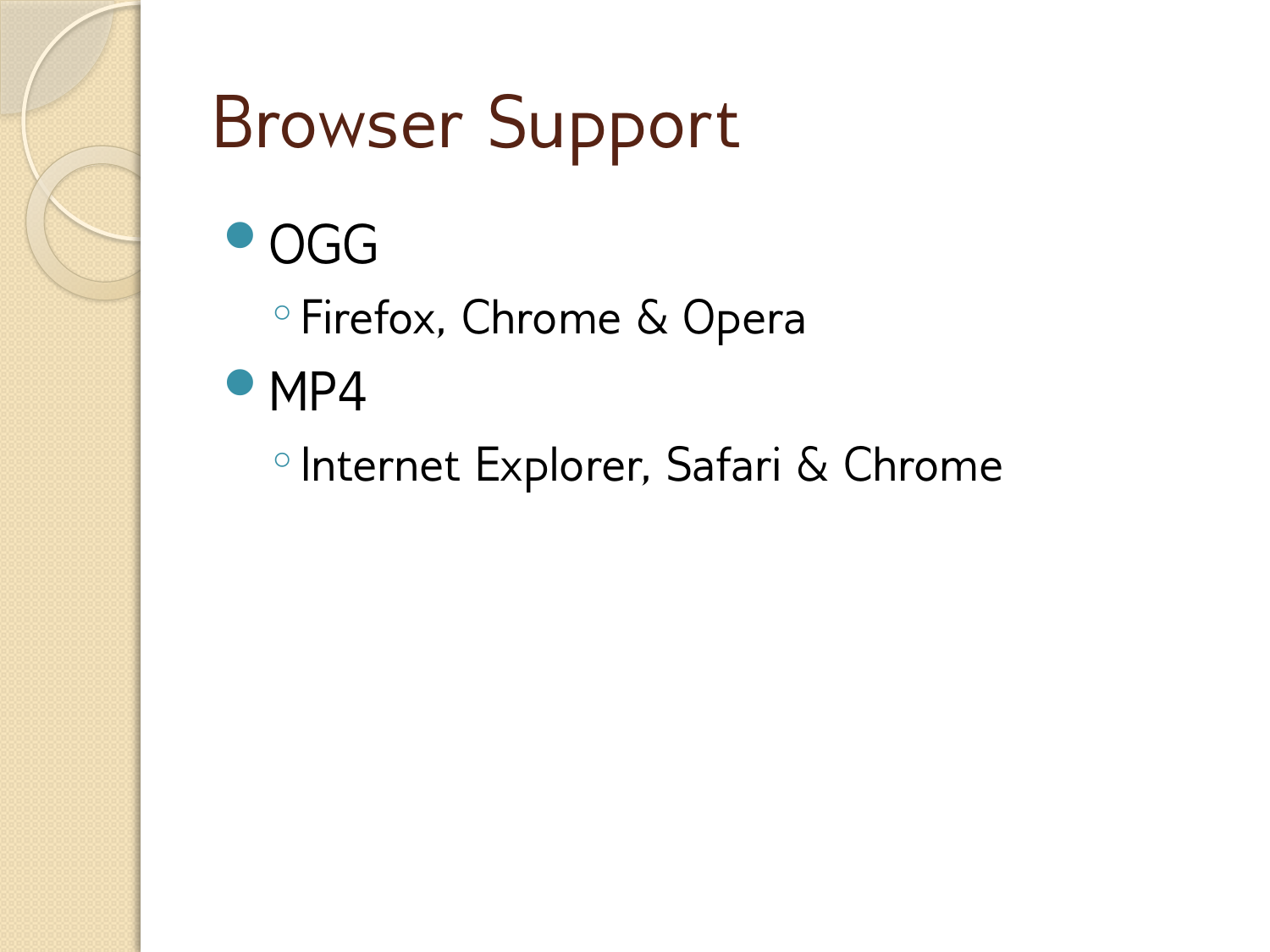

# Browser Support
OGG
Firefox, Chrome & Opera
MP4
Internet Explorer, Safari & Chrome